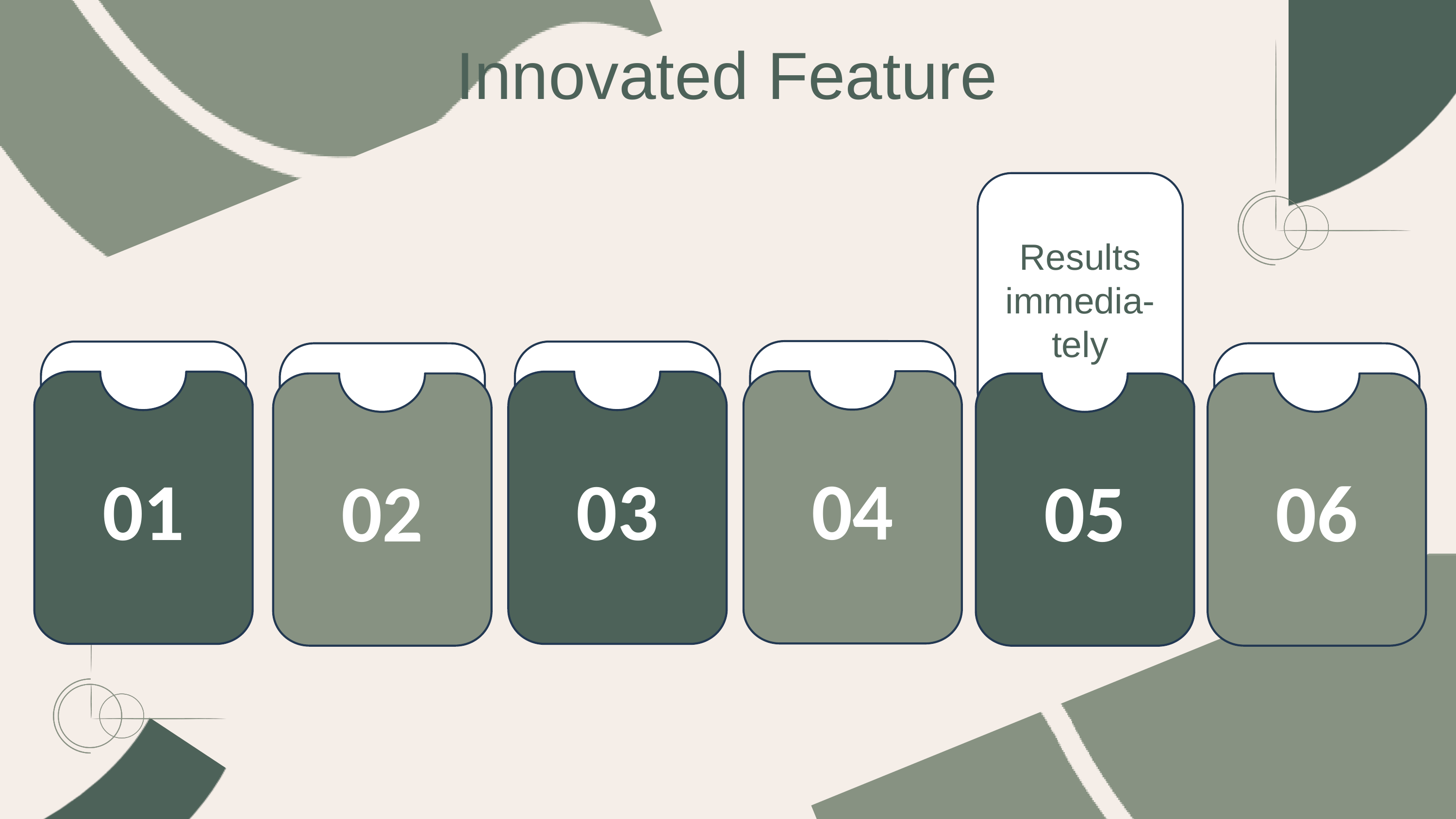

Innovated Feature

Results immedia-tely
05

04

03

01

02

06